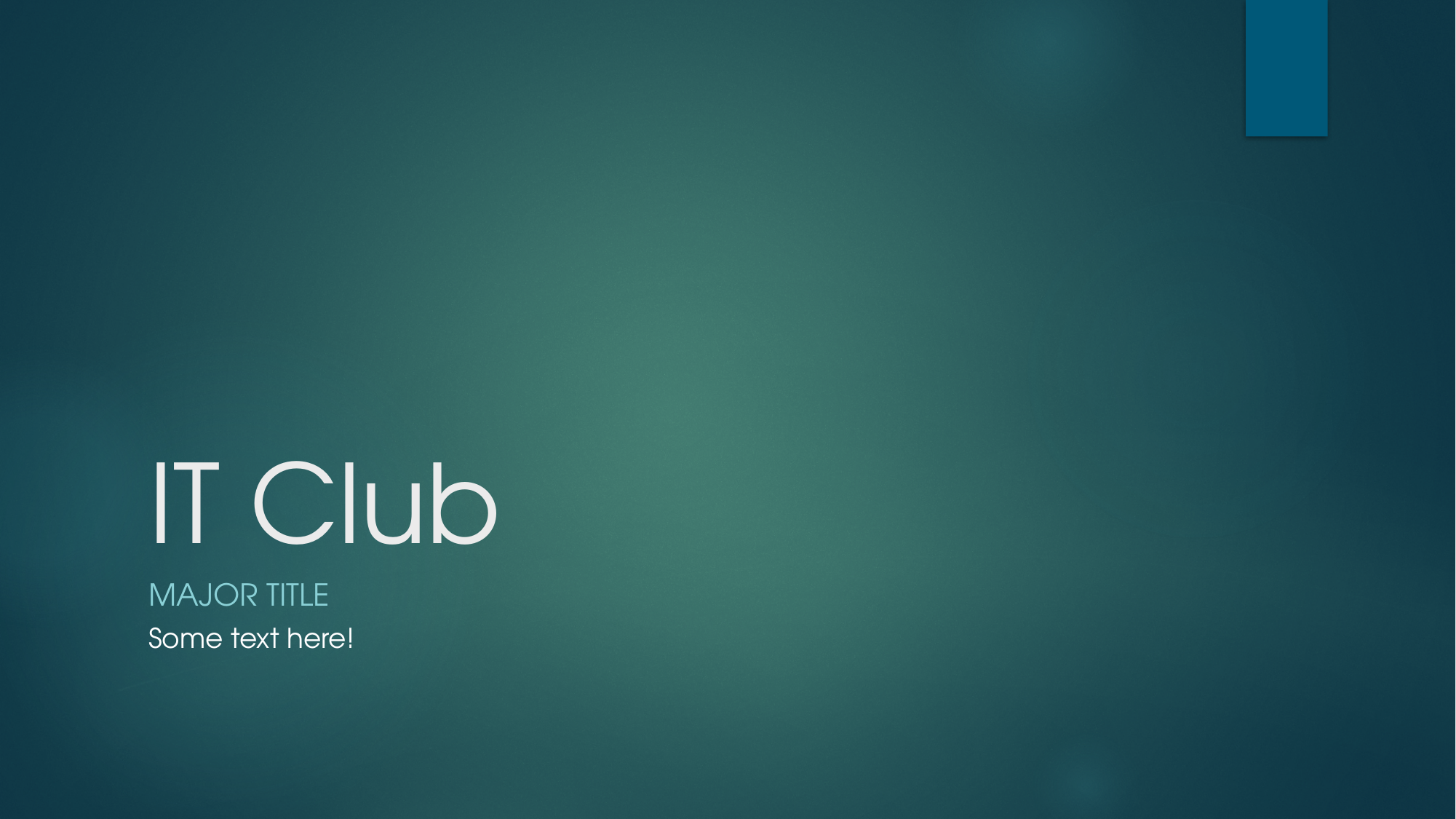

# IT Club
Major title
Some text here!